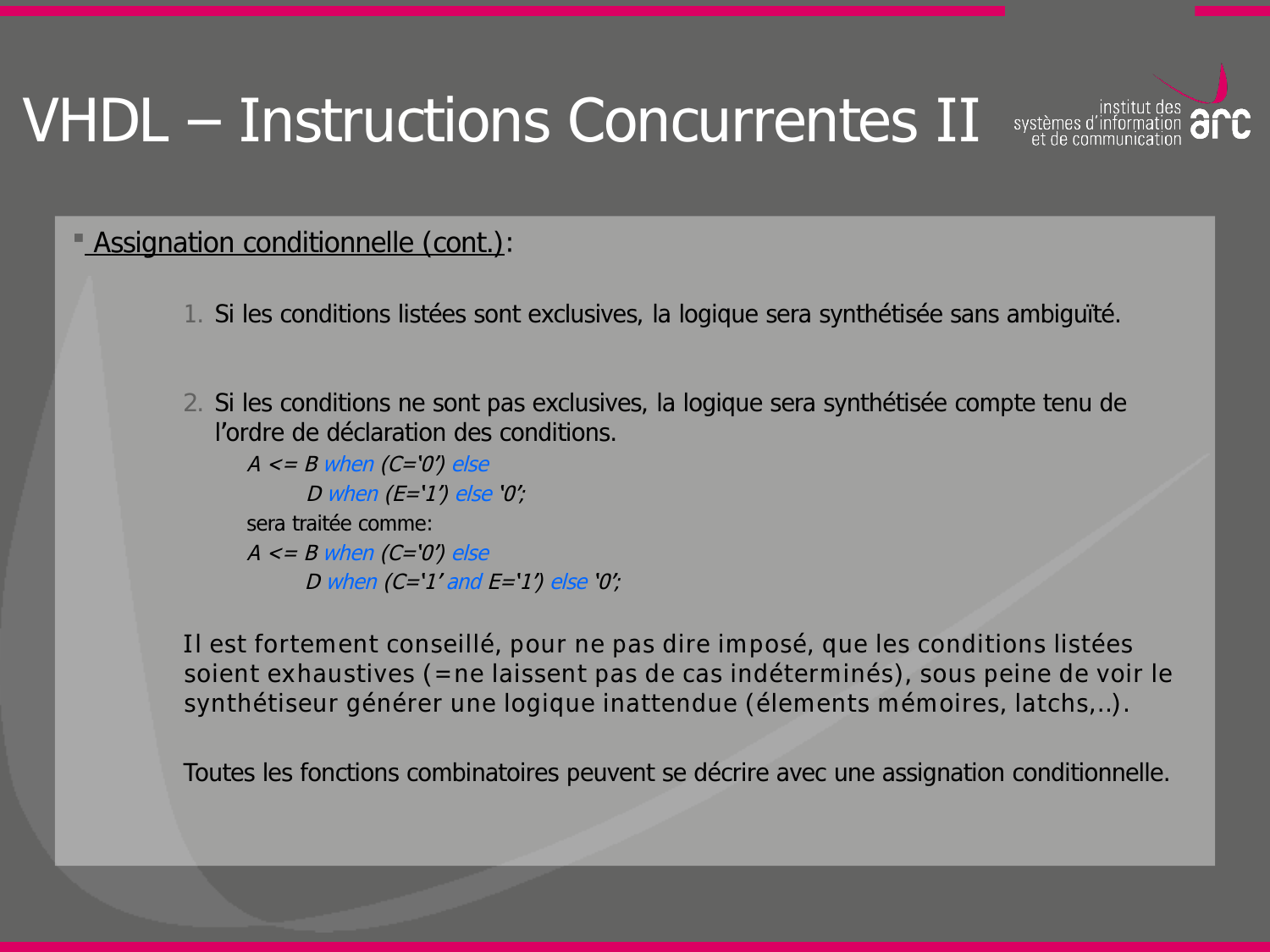

# VHDL – Instructions Concurrentes II
 Assignation conditionnelle (cont.):

Si les conditions listées sont exclusives, la logique sera synthétisée sans ambiguïté.

Si les conditions ne sont pas exclusives, la logique sera synthétisée compte tenu de l’ordre de déclaration des conditions.
A <= B when (C=‘0’) else
         D when (E=‘1’) else ‘0’;
sera traitée comme:
A <= B when (C=‘0’) else
	    D when (C=‘1’ and E=‘1’) else ‘0’;

Il est fortement conseillé, pour ne pas dire imposé, que les conditions listées soient exhaustives (=ne laissent pas de cas indéterminés), sous peine de voir le synthétiseur générer une logique inattendue (élements mémoires, latchs,..).

Toutes les fonctions combinatoires peuvent se décrire avec une assignation conditionnelle.